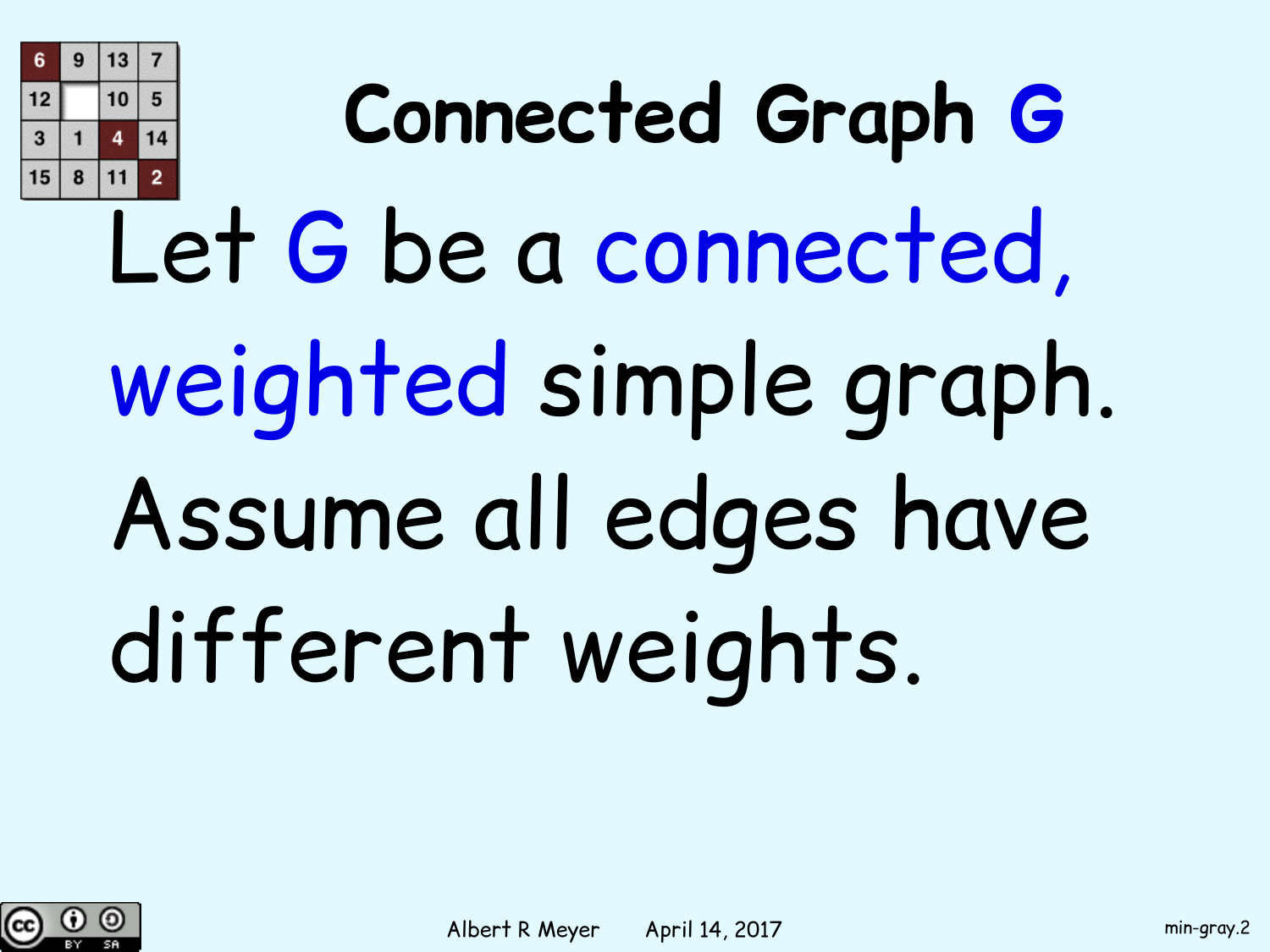

# Connected Graph G
Let G be a connected,
weighted simple graph.
Assume all edges have
different weights.
min-gray.2